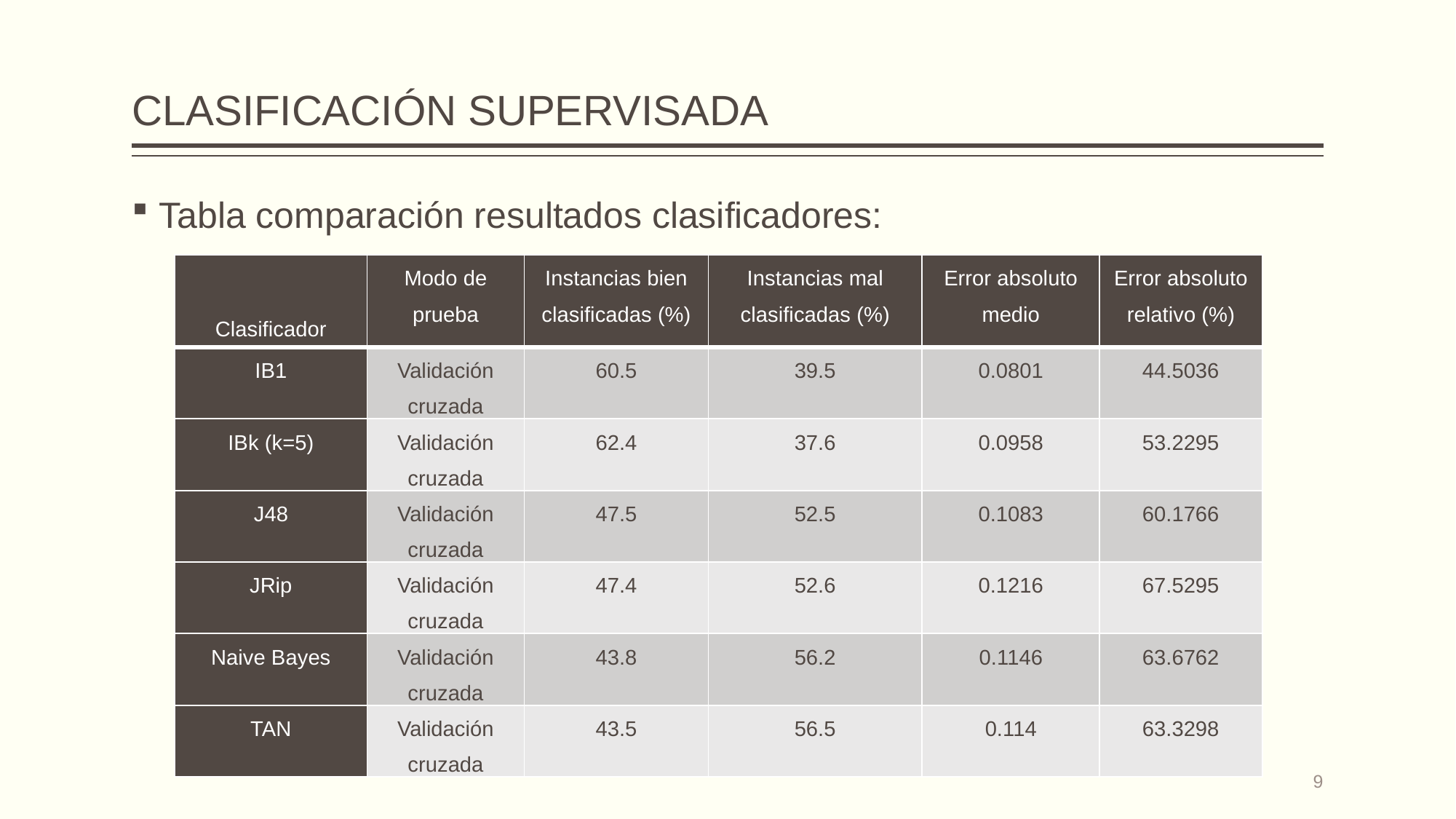

# CLASIFICACIÓN SUPERVISADA
Tabla comparación resultados clasificadores:
| Clasificador | Modo de prueba | Instancias bien clasificadas (%) | Instancias mal clasificadas (%) | Error absoluto medio | Error absoluto relativo (%) |
| --- | --- | --- | --- | --- | --- |
| IB1 | Validación cruzada | 60.5 | 39.5 | 0.0801 | 44.5036 |
| IBk (k=5) | Validación cruzada | 62.4 | 37.6 | 0.0958 | 53.2295 |
| J48 | Validación cruzada | 47.5 | 52.5 | 0.1083 | 60.1766 |
| JRip | Validación cruzada | 47.4 | 52.6 | 0.1216 | 67.5295 |
| Naive Bayes | Validación cruzada | 43.8 | 56.2 | 0.1146 | 63.6762 |
| TAN | Validación cruzada | 43.5 | 56.5 | 0.114 | 63.3298 |
9